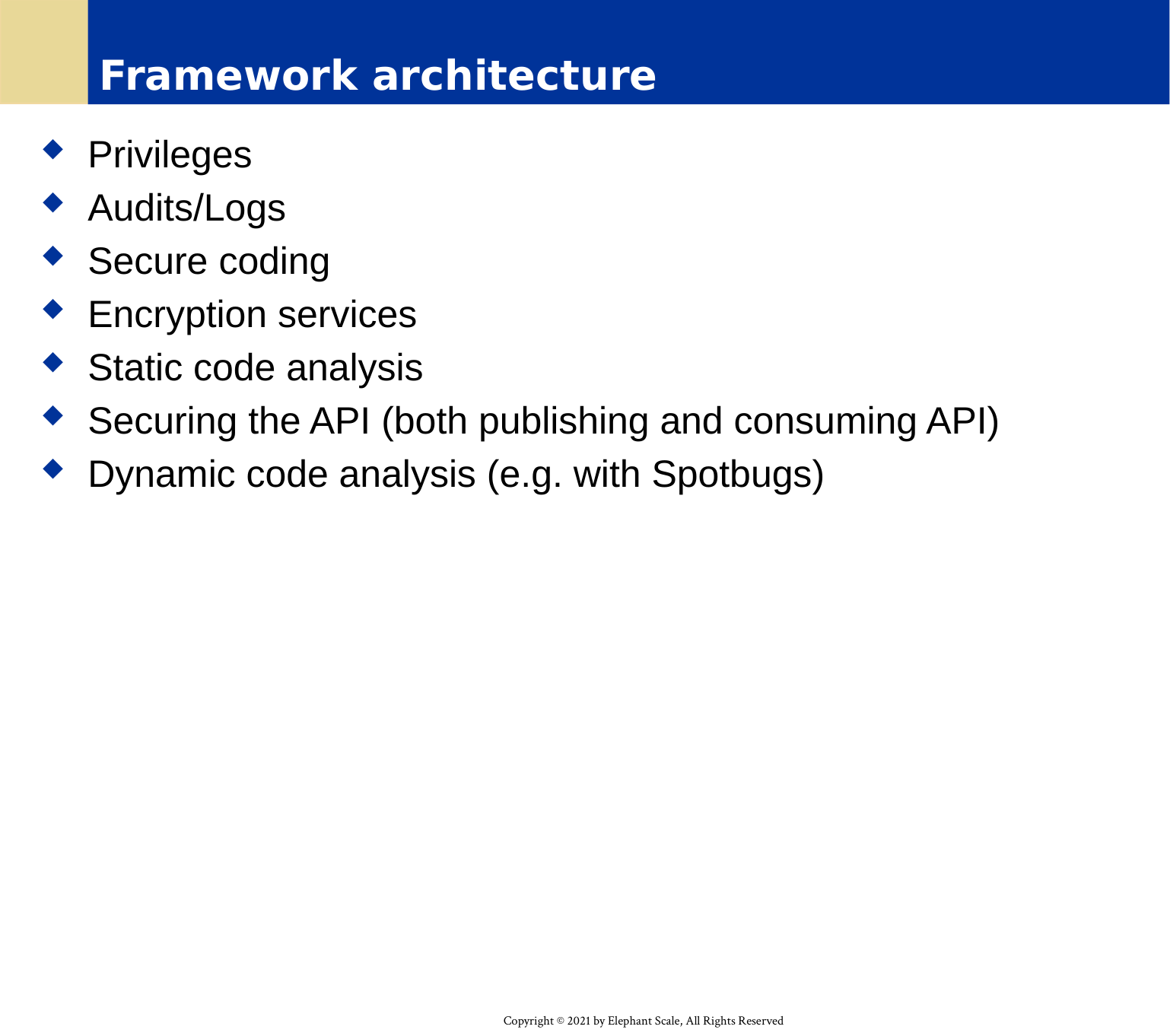

# Framework architecture
 Privileges
 Audits/Logs
 Secure coding
 Encryption services
 Static code analysis
 Securing the API (both publishing and consuming API)
 Dynamic code analysis (e.g. with Spotbugs)
Copyright © 2021 by Elephant Scale, All Rights Reserved